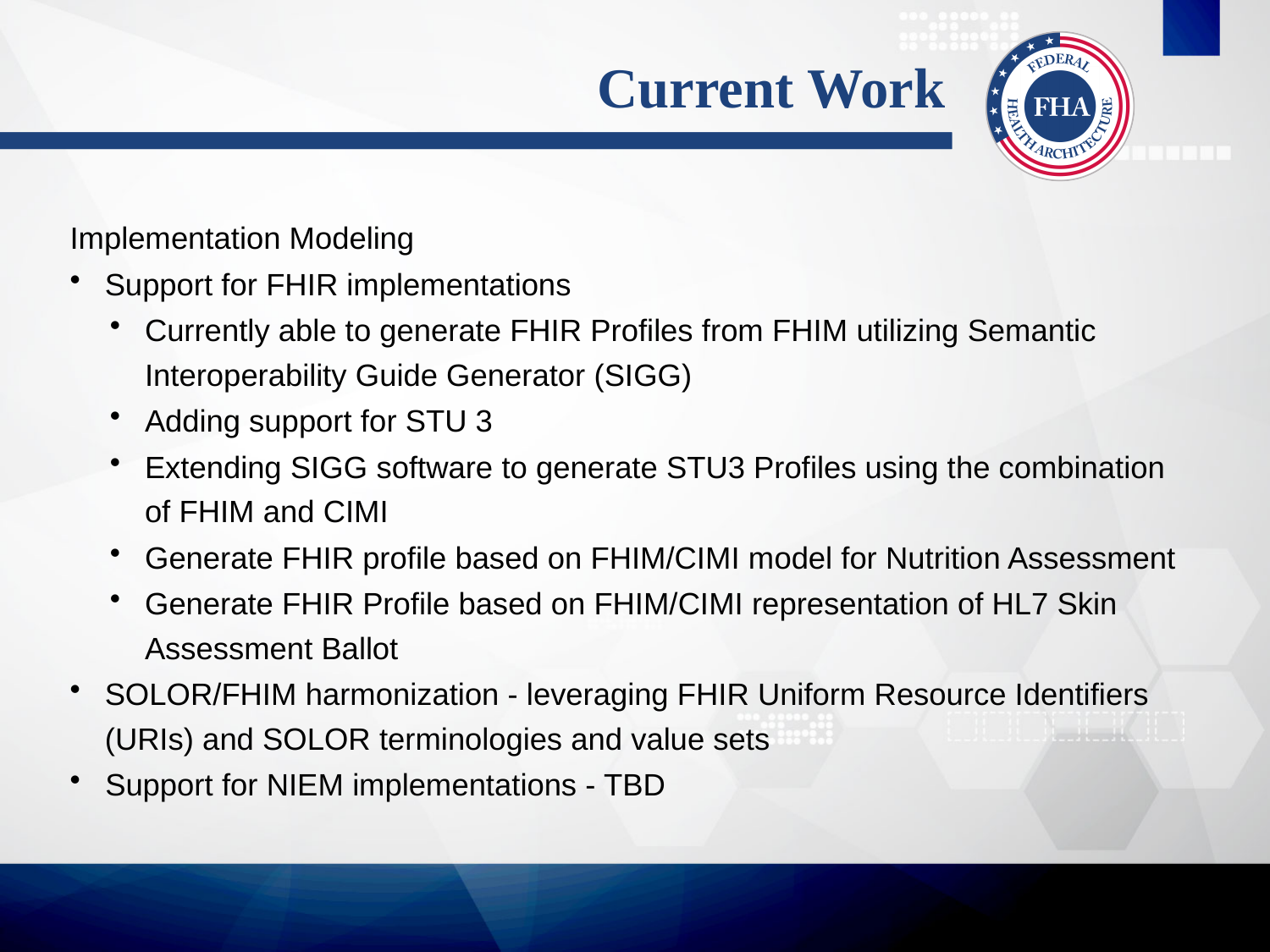

5
# Current Work
Implementation Modeling
Support for FHIR implementations
Currently able to generate FHIR Profiles from FHIM utilizing Semantic Interoperability Guide Generator (SIGG)
Adding support for STU 3
Extending SIGG software to generate STU3 Profiles using the combination of FHIM and CIMI
Generate FHIR profile based on FHIM/CIMI model for Nutrition Assessment
Generate FHIR Profile based on FHIM/CIMI representation of HL7 Skin Assessment Ballot
SOLOR/FHIM harmonization - leveraging FHIR Uniform Resource Identifiers (URIs) and SOLOR terminologies and value sets
 Support for NIEM implementations - TBD